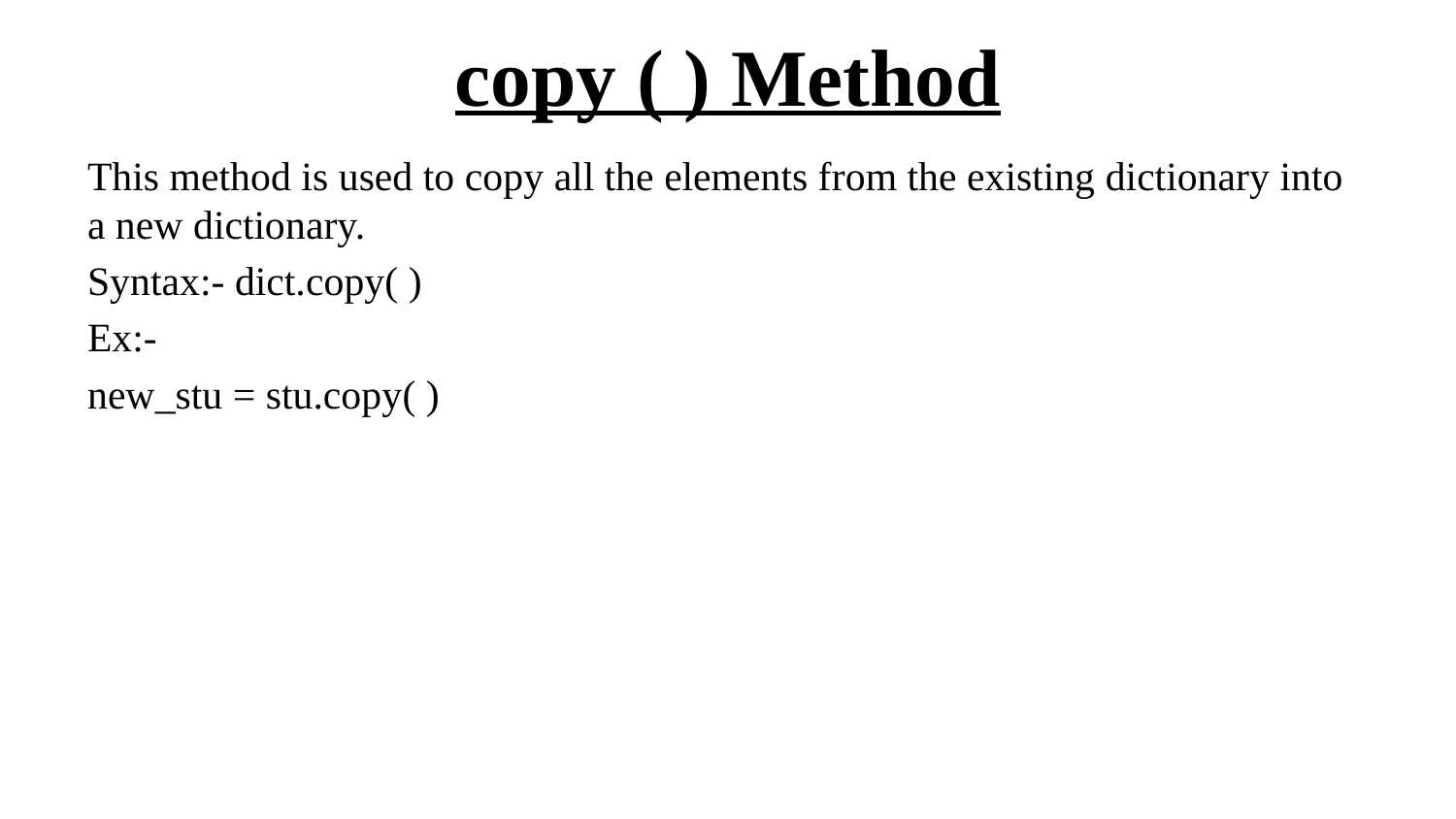

# copy ( ) Method
This method is used to copy all the elements from the existing dictionary into a new dictionary.
Syntax:- dict.copy( )
Ex:-
new_stu = stu.copy( )